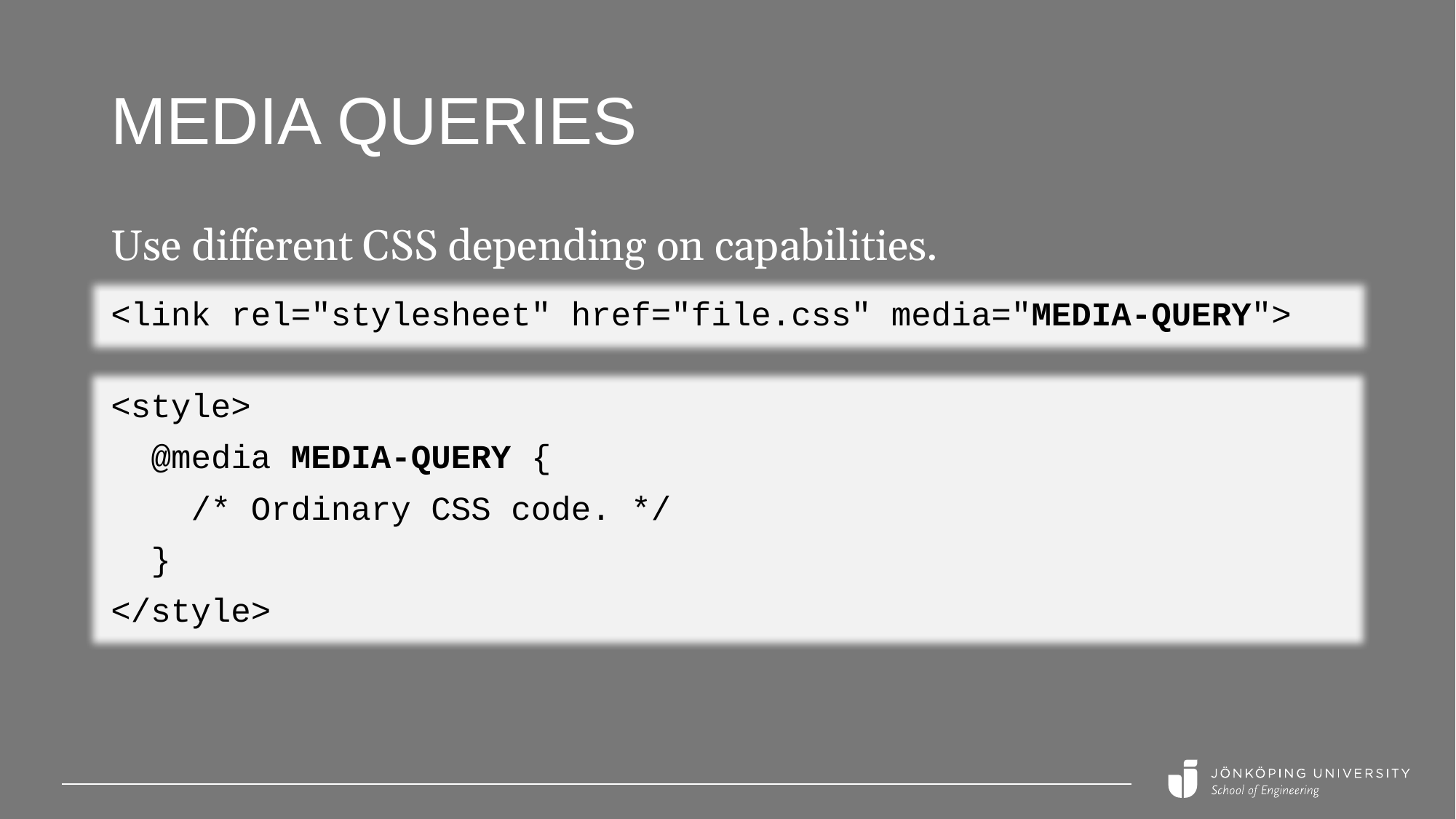

# Media queries
Use different CSS depending on capabilities.
<link rel="stylesheet" href="file.css" media="MEDIA-QUERY">
<style>
  @media MEDIA-QUERY {
    /* Ordinary CSS code. */
  }
</style>